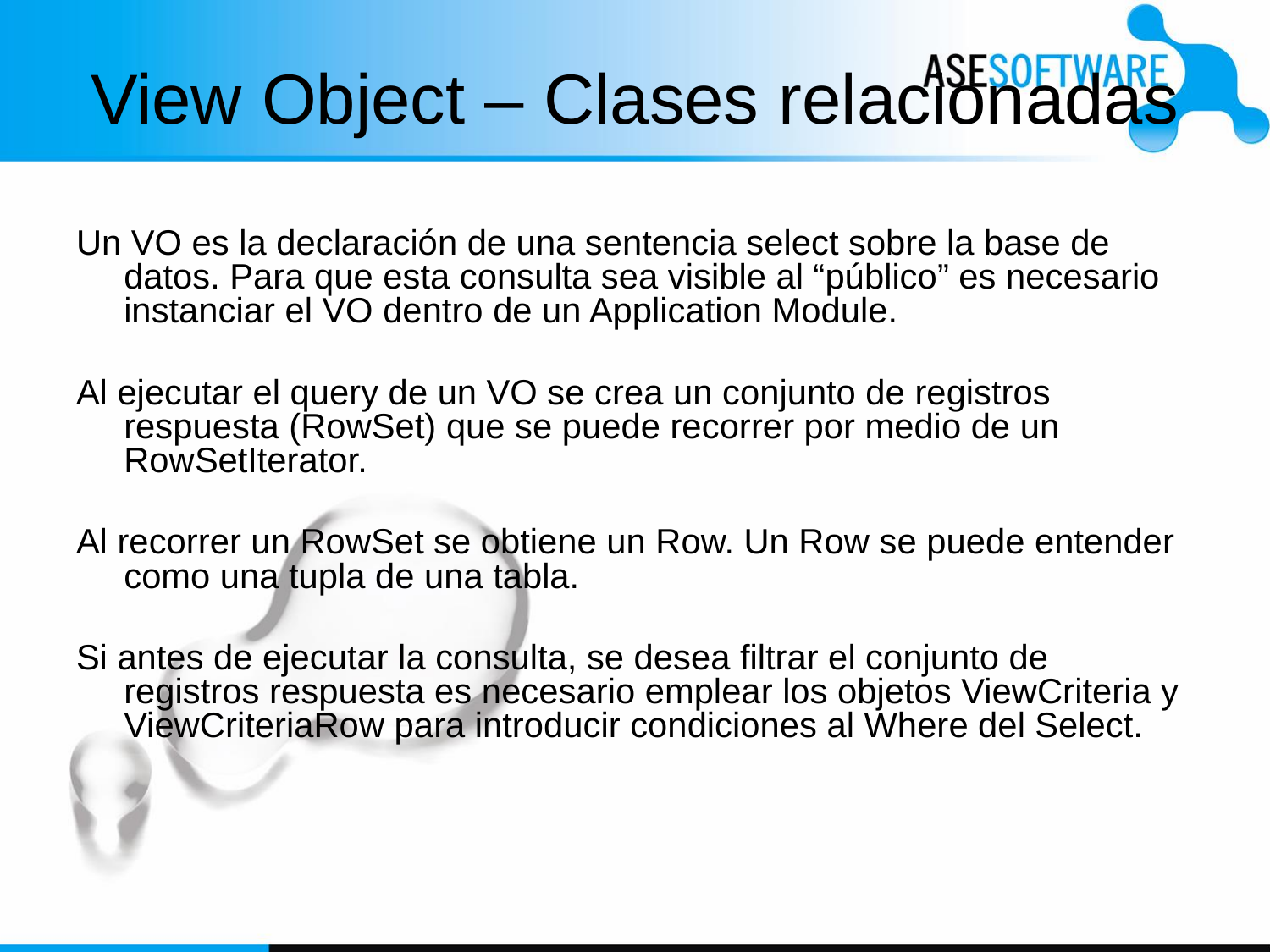

# View Object – Clases relacionadas
Un VO es la declaración de una sentencia select sobre la base de datos. Para que esta consulta sea visible al “público” es necesario instanciar el VO dentro de un Application Module.

Al ejecutar el query de un VO se crea un conjunto de registros respuesta (RowSet) que se puede recorrer por medio de un RowSetIterator.

Al recorrer un RowSet se obtiene un Row. Un Row se puede entender como una tupla de una tabla.

Si antes de ejecutar la consulta, se desea filtrar el conjunto de registros respuesta es necesario emplear los objetos ViewCriteria y ViewCriteriaRow para introducir condiciones al Where del Select.